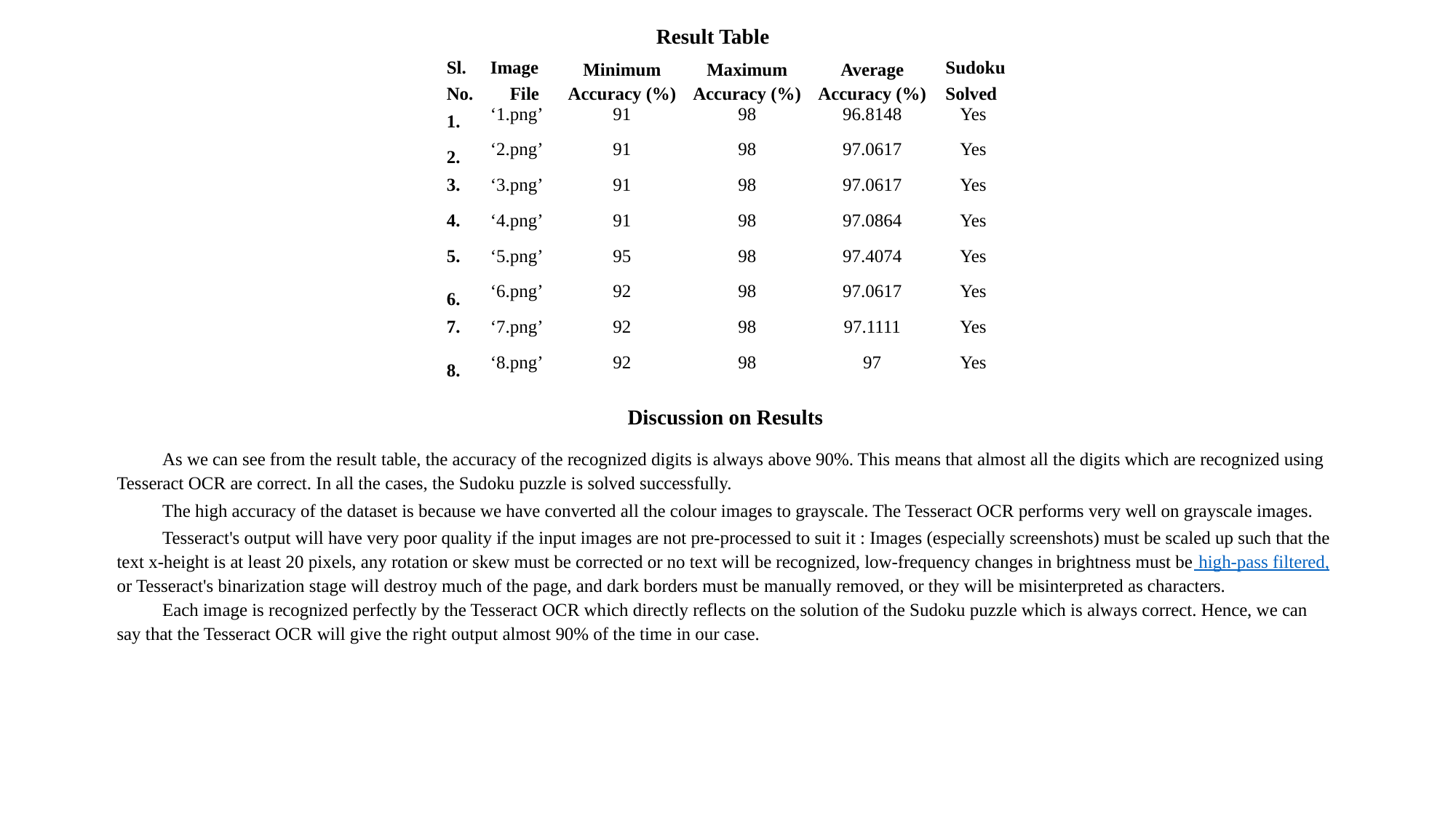

Result Table
| Sl. No. | Image File | Minimum Accuracy (%) | Maximum Accuracy (%) | Average Accuracy (%) | Sudoku Solved |
| --- | --- | --- | --- | --- | --- |
| 1. | ‘1.png’ | 91 | 98 | 96.8148 | Yes |
| 2. | ‘2.png’ | 91 | 98 | 97.0617 | Yes |
| 3. | ‘3.png’ | 91 | 98 | 97.0617 | Yes |
| 4. | ‘4.png’ | 91 | 98 | 97.0864 | Yes |
| 5. | ‘5.png’ | 95 | 98 | 97.4074 | Yes |
| 6. | ‘6.png’ | 92 | 98 | 97.0617 | Yes |
| 7. | ‘7.png’ | 92 | 98 | 97.1111 | Yes |
| 8. | ‘8.png’ | 92 | 98 | 97 | Yes |
Discussion on Results
As we can see from the result table, the accuracy of the recognized digits is always above 90%. This means that almost all the digits which are recognized using Tesseract OCR are correct. In all the cases, the Sudoku puzzle is solved successfully.
The high accuracy of the dataset is because we have converted all the colour images to grayscale. The Tesseract OCR performs very well on grayscale images.
Tesseract's output will have very poor quality if the input images are not pre-processed to suit it : Images (especially screenshots) must be scaled up such that the text x-height is at least 20 pixels, any rotation or skew must be corrected or no text will be recognized, low-frequency changes in brightness must be high-pass filtered, or Tesseract's binarization stage will destroy much of the page, and dark borders must be manually removed, or they will be misinterpreted as characters.
Each image is recognized perfectly by the Tesseract OCR which directly reflects on the solution of the Sudoku puzzle which is always correct. Hence, we can say that the Tesseract OCR will give the right output almost 90% of the time in our case.